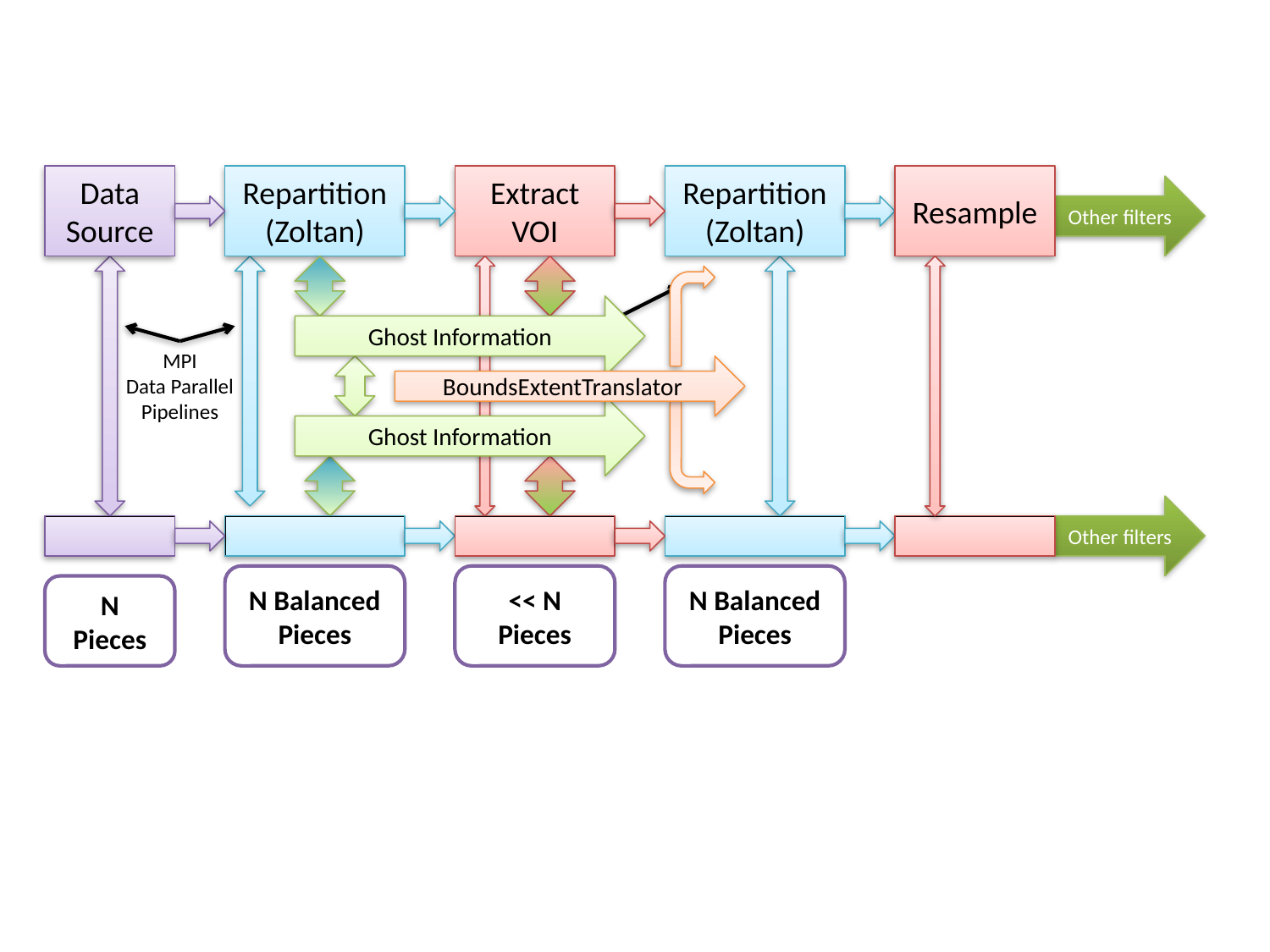

Data
Source
Repartition
(Zoltan)
Extract VOI
Repartition
(Zoltan)
Resample
Other filters

Ghost Information
MPI
Data Parallel Pipelines

BoundsExtentTranslator
Ghost Information

Other filters

N Balanced Pieces
<< N Pieces
N Balanced Pieces
N Pieces